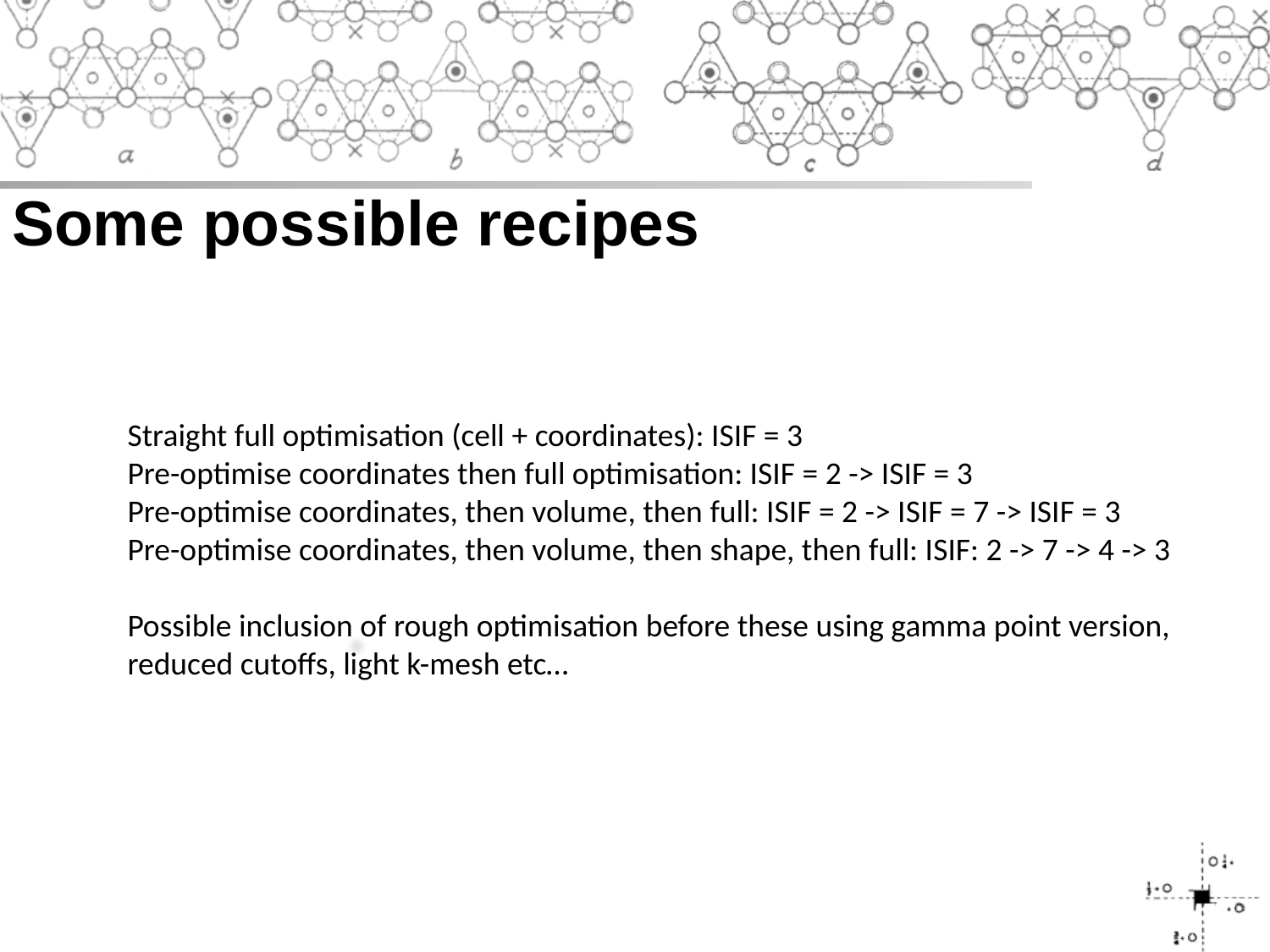

# Some possible recipes
Straight full optimisation (cell + coordinates): ISIF = 3
Pre-optimise coordinates then full optimisation: ISIF = 2 -> ISIF = 3
Pre-optimise coordinates, then volume, then full: ISIF = 2 -> ISIF = 7 -> ISIF = 3
Pre-optimise coordinates, then volume, then shape, then full: ISIF: 2 -> 7 -> 4 -> 3

Possible inclusion of rough optimisation before these using gamma point version, reduced cutoffs, light k-mesh etc…